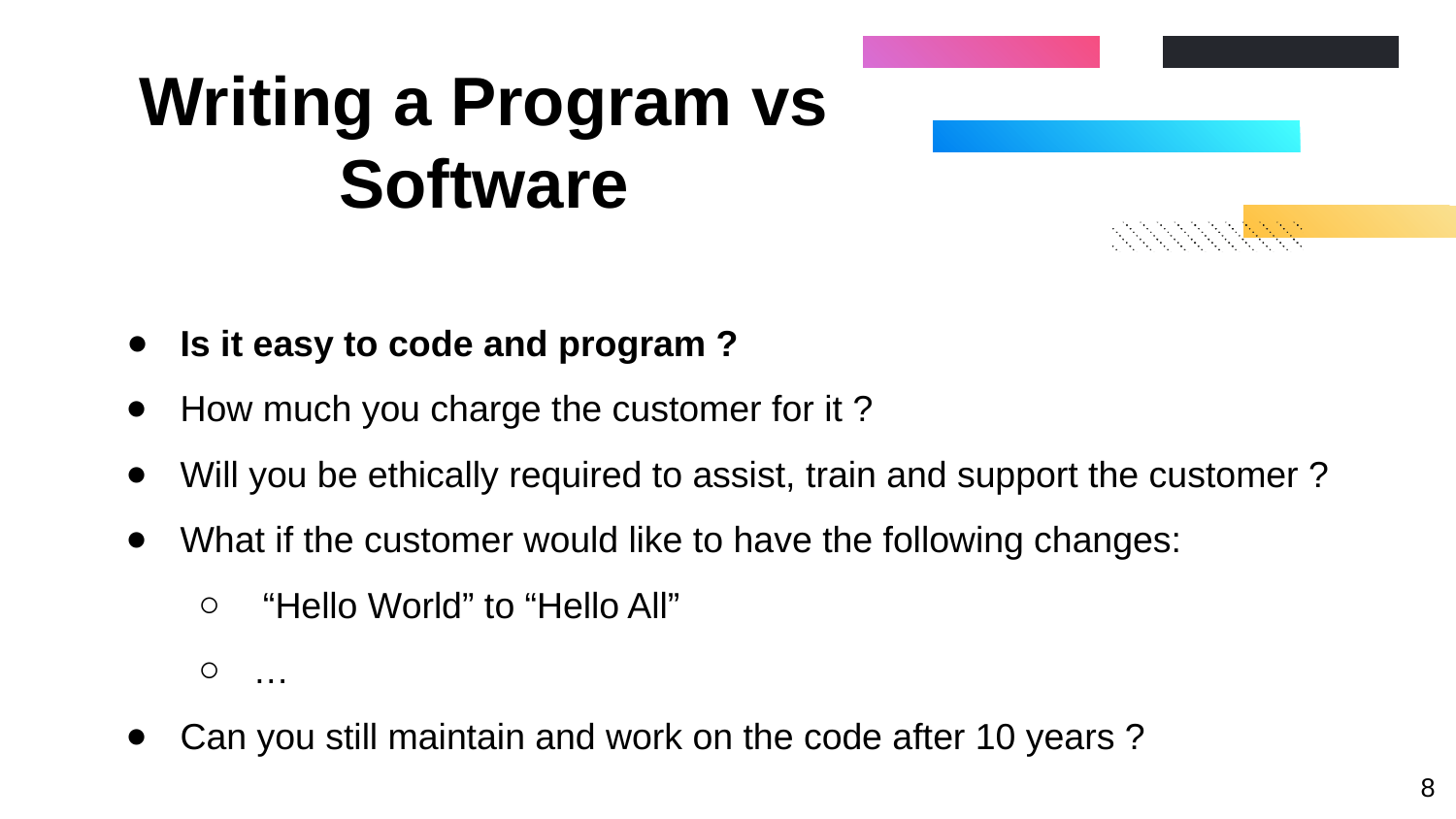

# Writing a Program vs Software
Is it easy to code and program ?
How much you charge the customer for it ?
Will you be ethically required to assist, train and support the customer ?
What if the customer would like to have the following changes:
 “Hello World” to “Hello All”
…
Can you still maintain and work on the code after 10 years ?
8